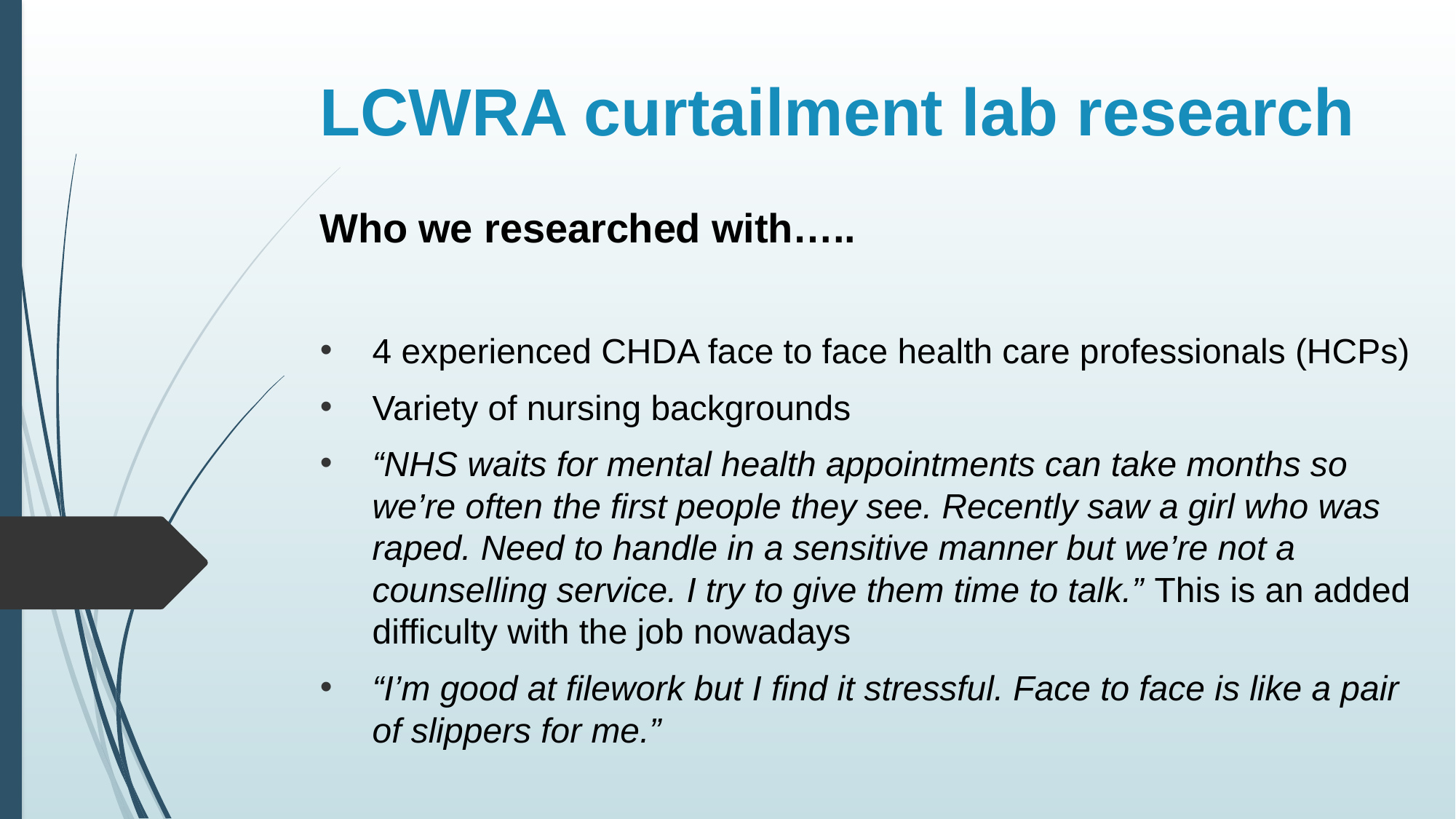

# LCWRA curtailment lab research
Who we researched with…..

4 experienced CHDA face to face health care professionals (HCPs)
Variety of nursing backgrounds
“NHS waits for mental health appointments can take months so we’re often the first people they see. Recently saw a girl who was raped. Need to handle in a sensitive manner but we’re not a counselling service. I try to give them time to talk.” This is an added difficulty with the job nowadays
“I’m good at filework but I find it stressful. Face to face is like a pair of slippers for me.”